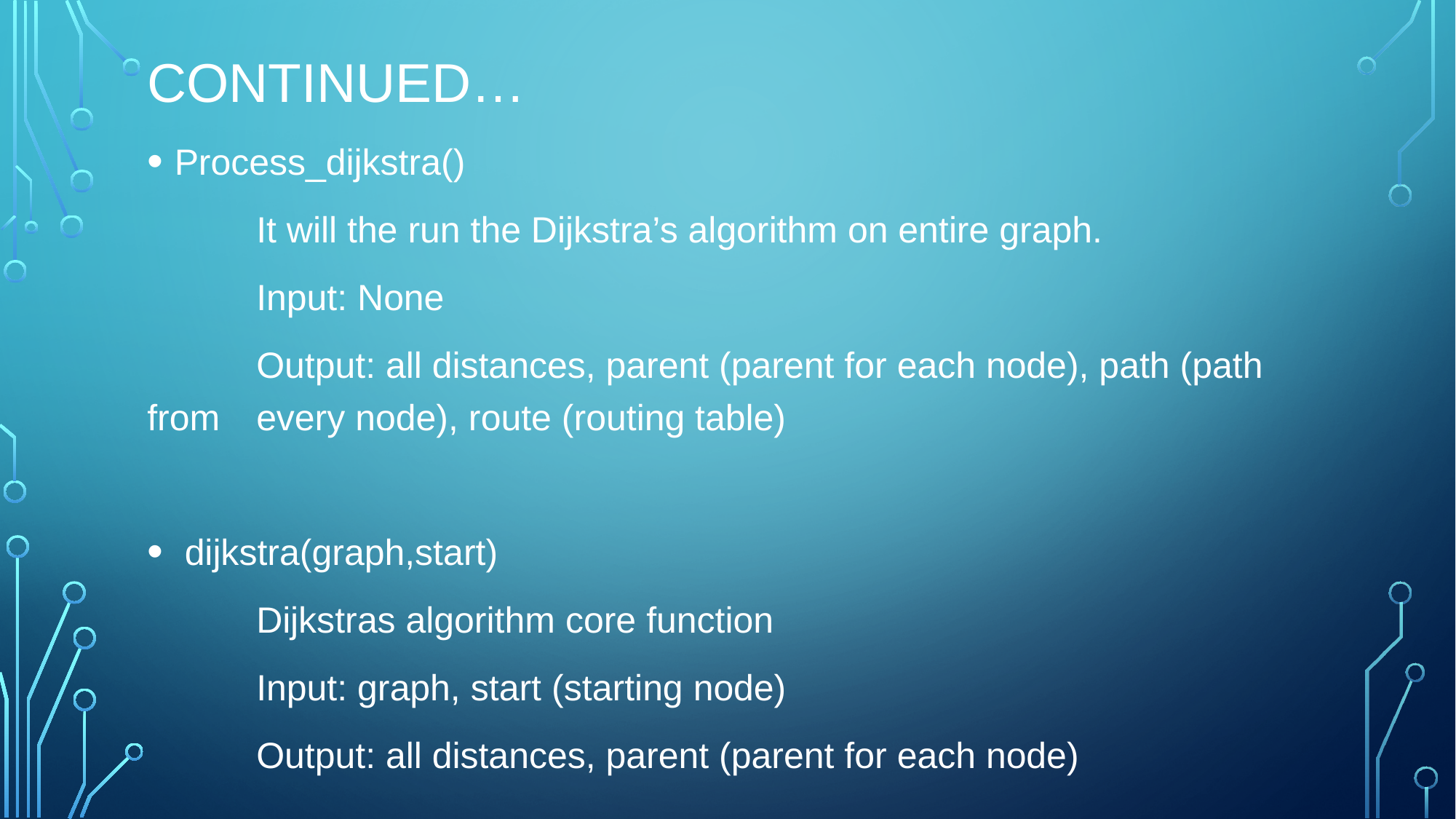

# Continued…
Process_dijkstra()
	It will the run the Dijkstra’s algorithm on entire graph.
	Input: None
	Output: all distances, parent (parent for each node), path (path from 	every node), route (routing table)

 dijkstra(graph,start)
	Dijkstras algorithm core function
	Input: graph, start (starting node)
	Output: all distances, parent (parent for each node)